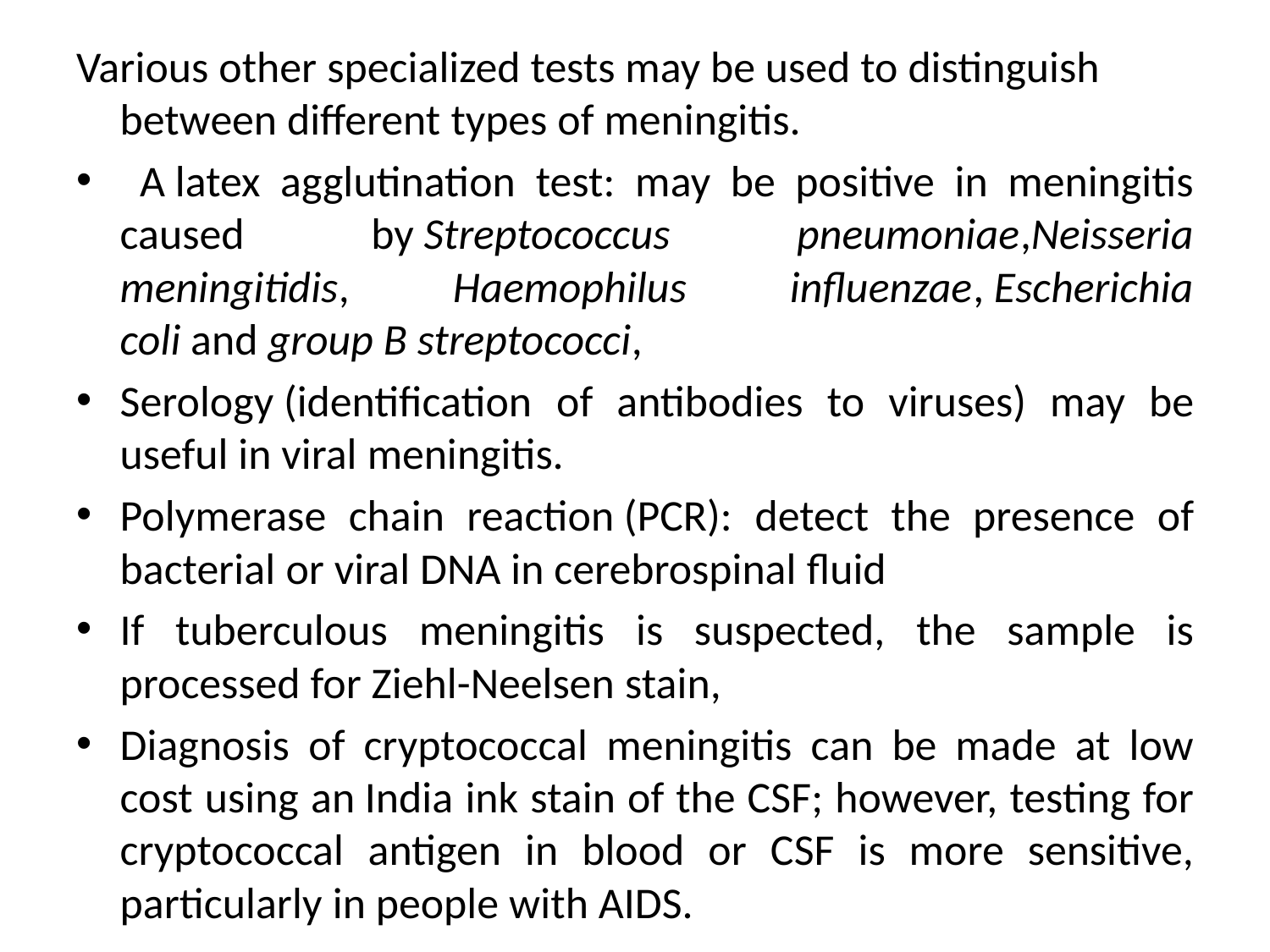

Various other specialized tests may be used to distinguish between different types of meningitis.
 A latex agglutination test: may be positive in meningitis caused by Streptococcus pneumoniae,Neisseria meningitidis, Haemophilus influenzae, Escherichia coli and group B streptococci,
Serology (identification of antibodies to viruses) may be useful in viral meningitis.
Polymerase chain reaction (PCR): detect the presence of bacterial or viral DNA in cerebrospinal fluid
If tuberculous meningitis is suspected, the sample is processed for Ziehl-Neelsen stain,
Diagnosis of cryptococcal meningitis can be made at low cost using an India ink stain of the CSF; however, testing for cryptococcal antigen in blood or CSF is more sensitive, particularly in people with AIDS.